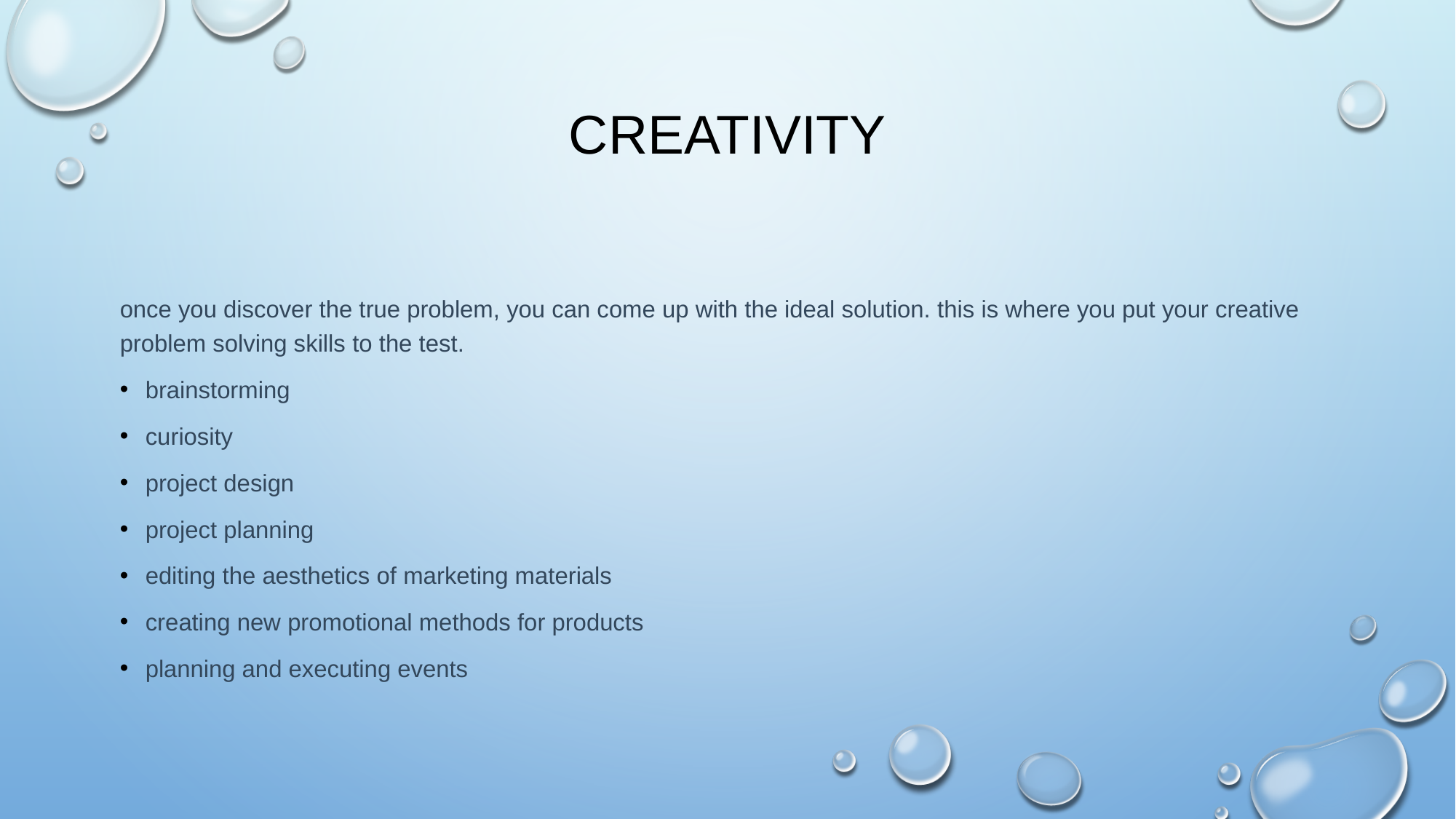

# Creativity
once you discover the true problem, you can come up with the ideal solution. this is where you put your creative problem solving skills to the test.
brainstorming
curiosity
project design
project planning
editing the aesthetics of marketing materials
creating new promotional methods for products
planning and executing events